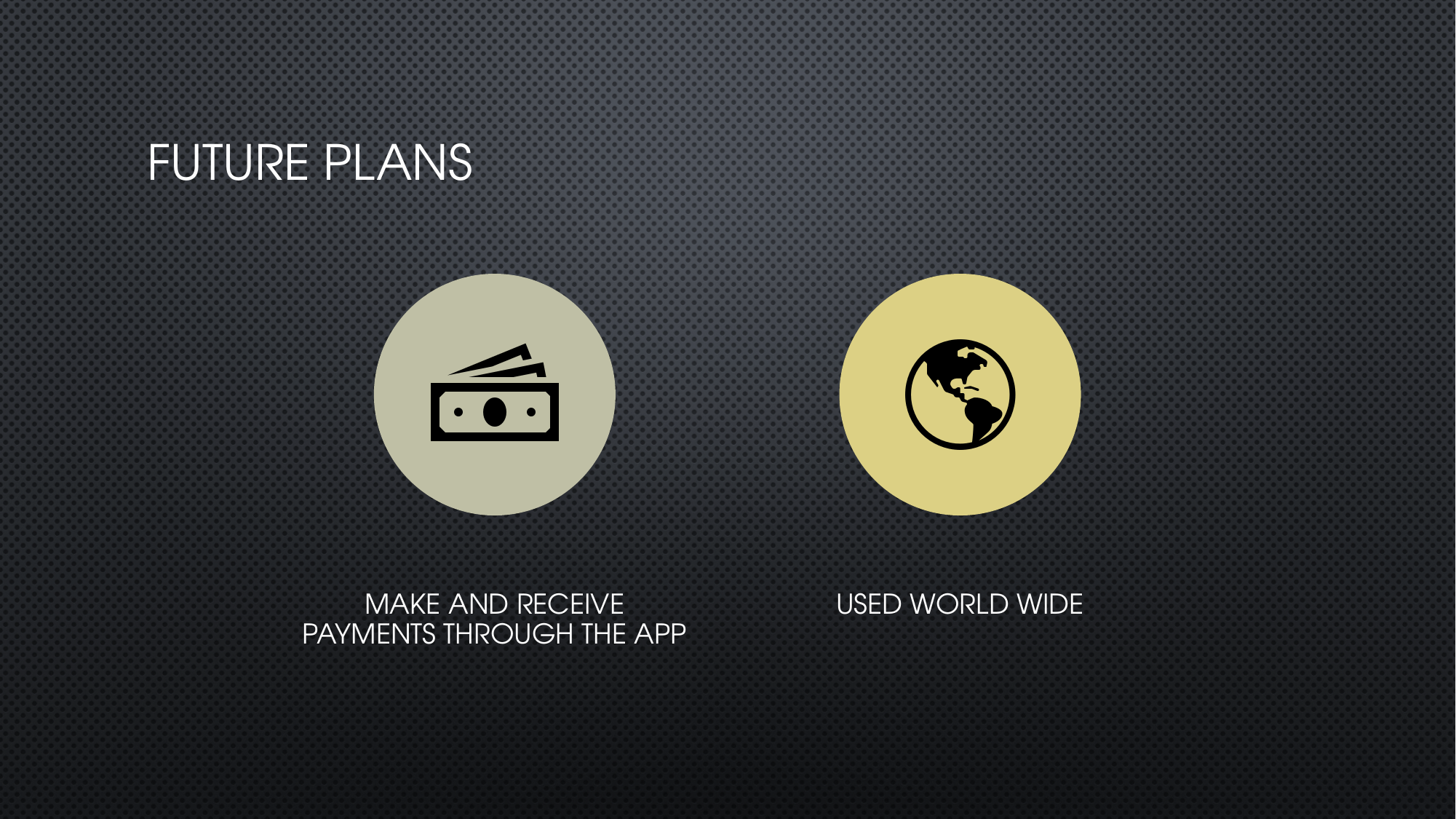

# Future plans
Make and receive payments through the app
Used world wide